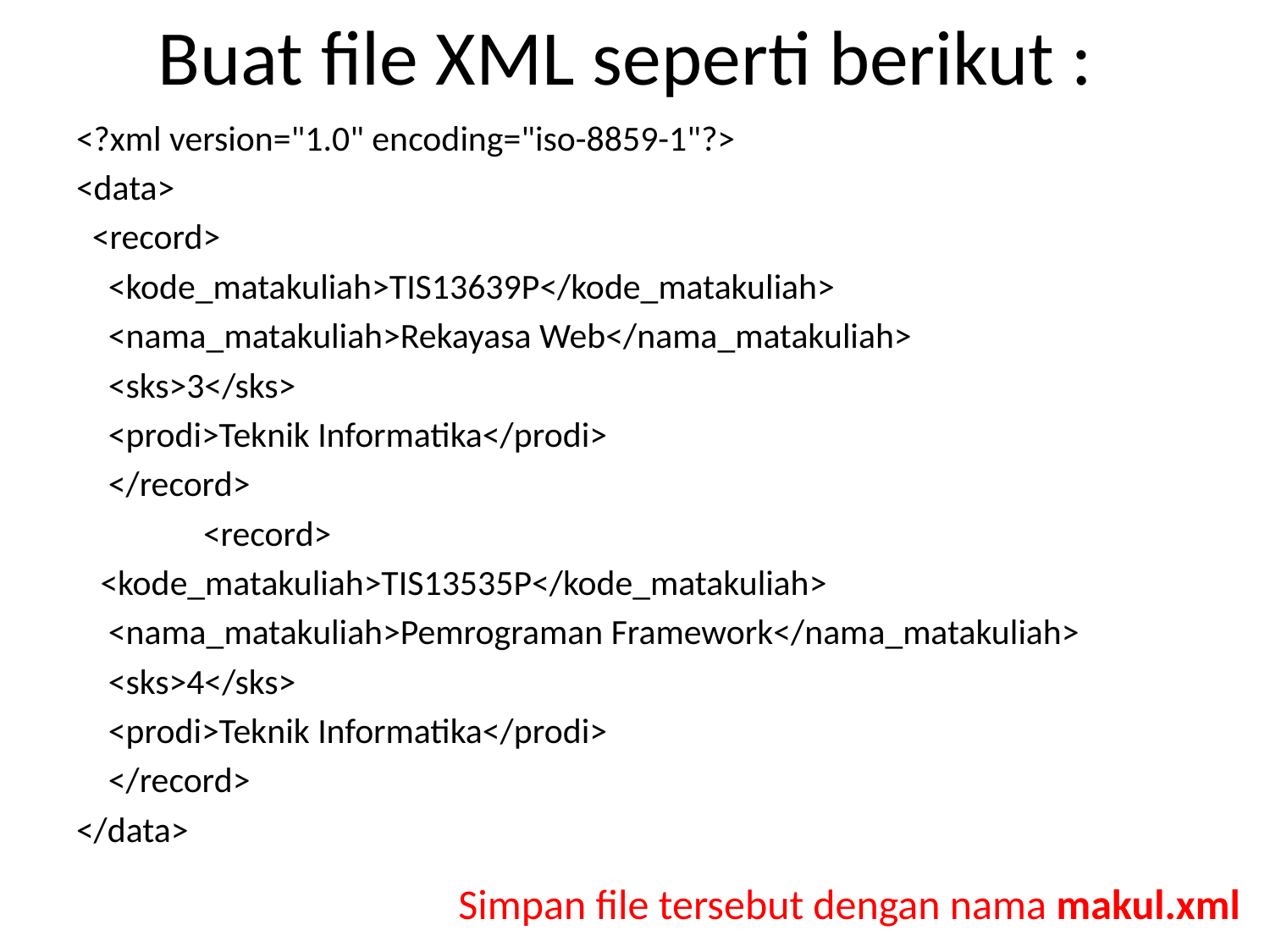

# Buat file XML seperti berikut :
<?xml version="1.0" encoding="iso-8859-1"?>
<data>
  <record>
    <kode_matakuliah>TIS13639P</kode_matakuliah>
    <nama_matakuliah>Rekayasa Web</nama_matakuliah>
    <sks>3</sks>
    <prodi>Teknik Informatika</prodi>
    </record>
	<record>
   <kode_matakuliah>TIS13535P</kode_matakuliah>
    <nama_matakuliah>Pemrograman Framework</nama_matakuliah>
    <sks>4</sks>
    <prodi>Teknik Informatika</prodi>
    </record>
</data>
Simpan file tersebut dengan nama makul.xml